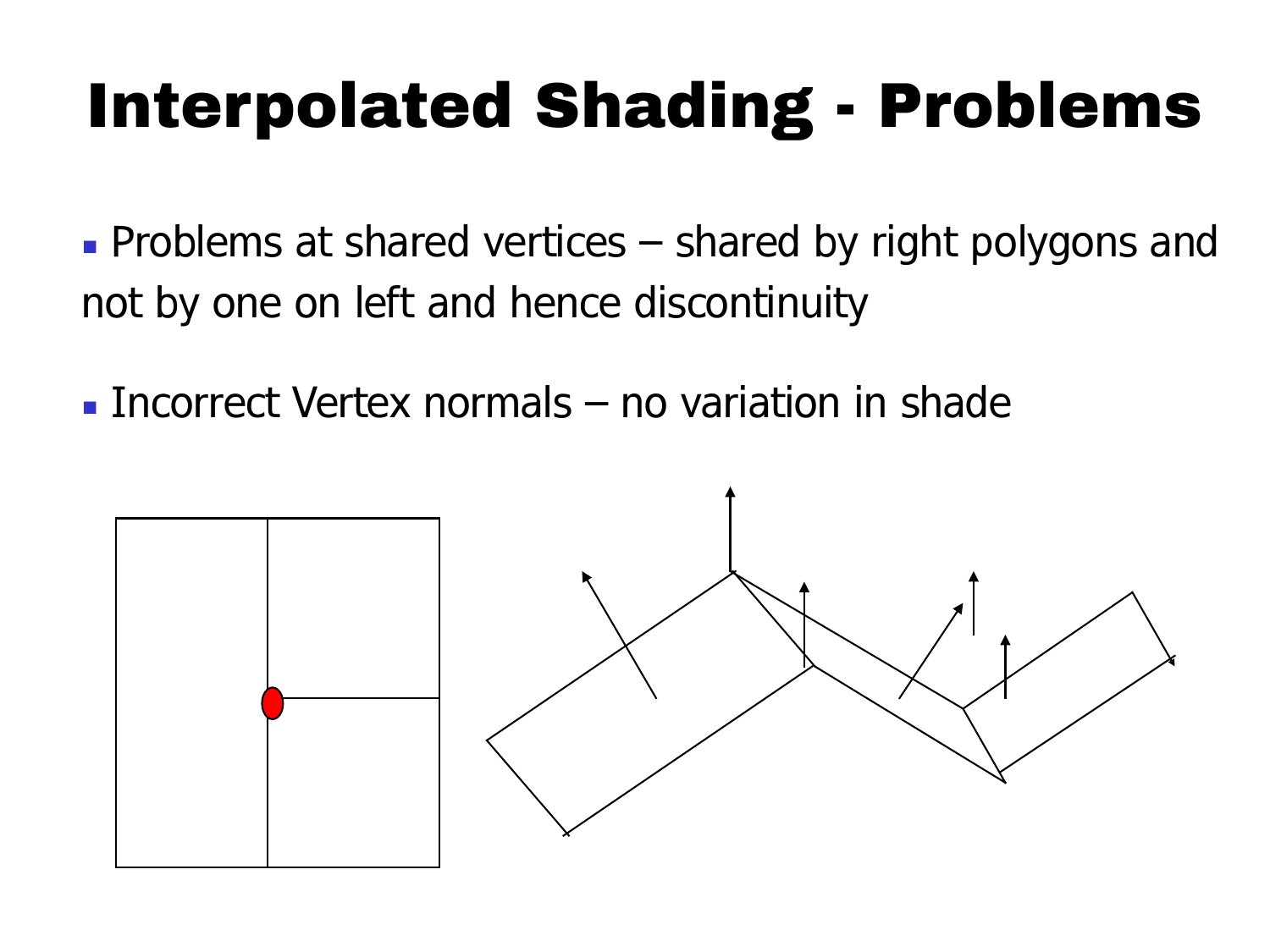

Interpolated Shading - Problems
 Problems at shared vertices – shared by right polygons and not by one on left and hence discontinuity
 Incorrect Vertex normals – no variation in shade